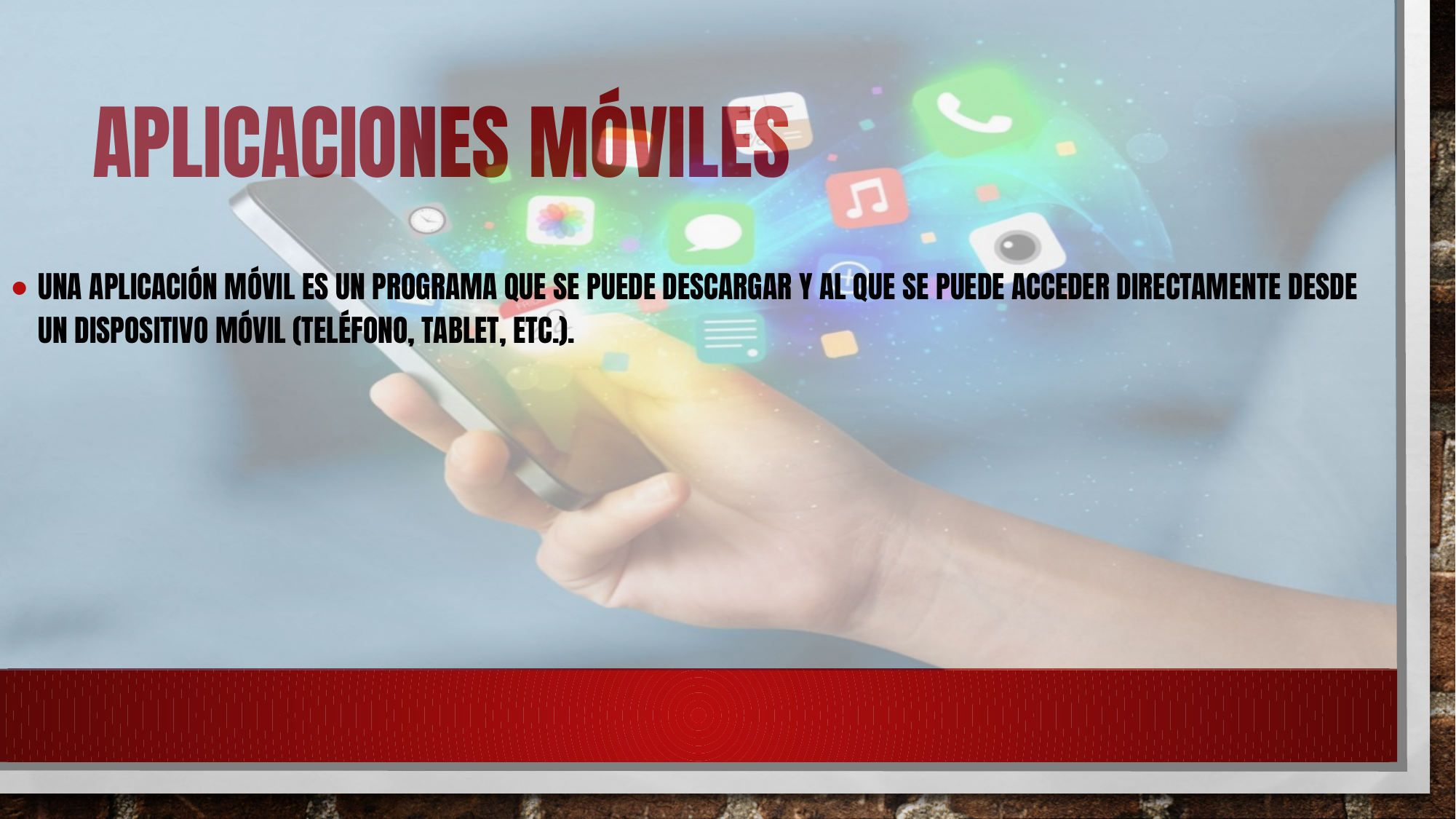

Una aplicación móvil es un programa que se puede descargar y al que se puede acceder directamente desde un dispositivo móvil (teléfono, Tablet, etc.).

# Aplicaciones móviles